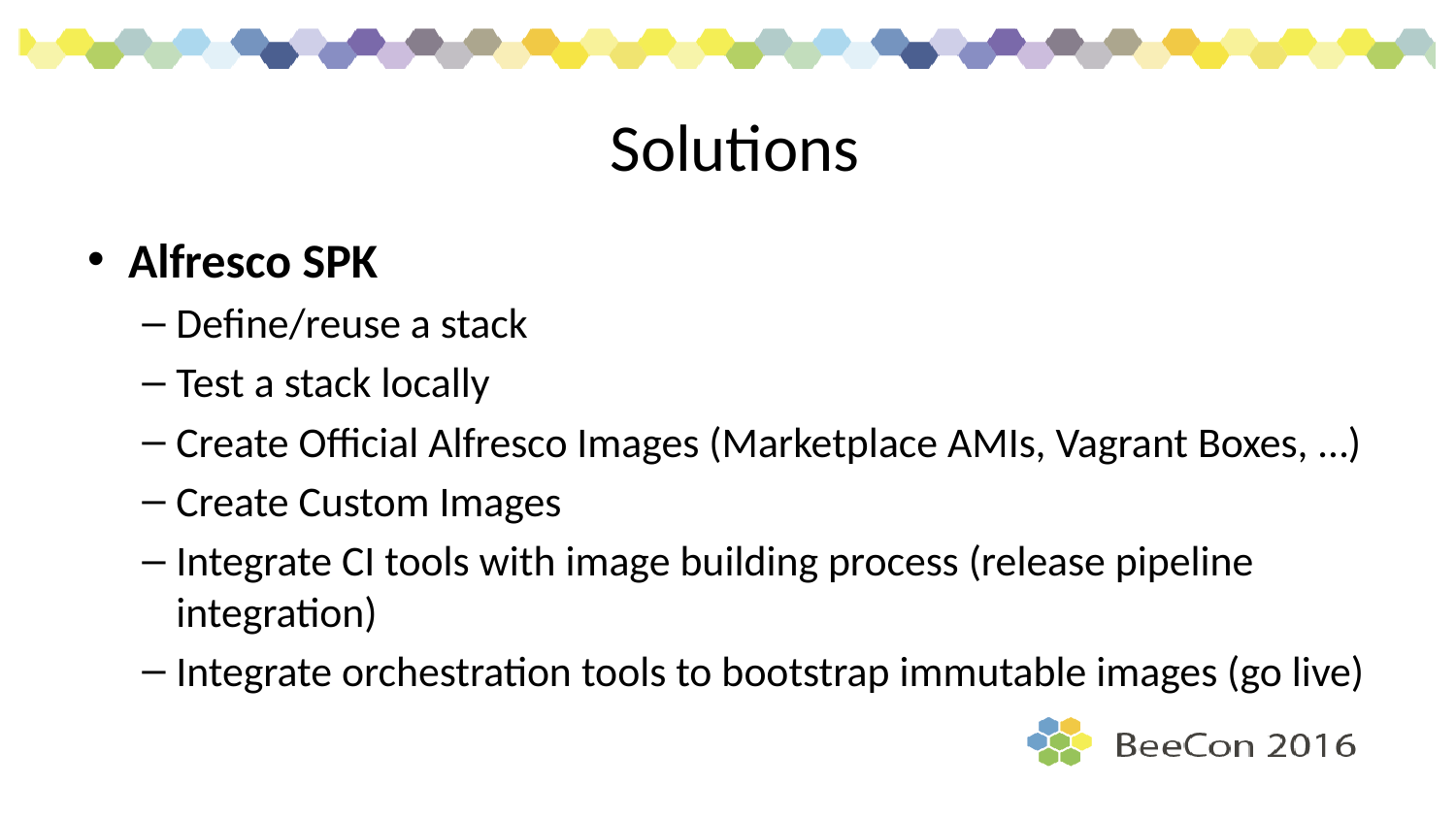

# Solutions
Alfresco SPK
Define/reuse a stack
Test a stack locally
Create Official Alfresco Images (Marketplace AMIs, Vagrant Boxes, …)
Create Custom Images
Integrate CI tools with image building process (release pipeline integration)
Integrate orchestration tools to bootstrap immutable images (go live)